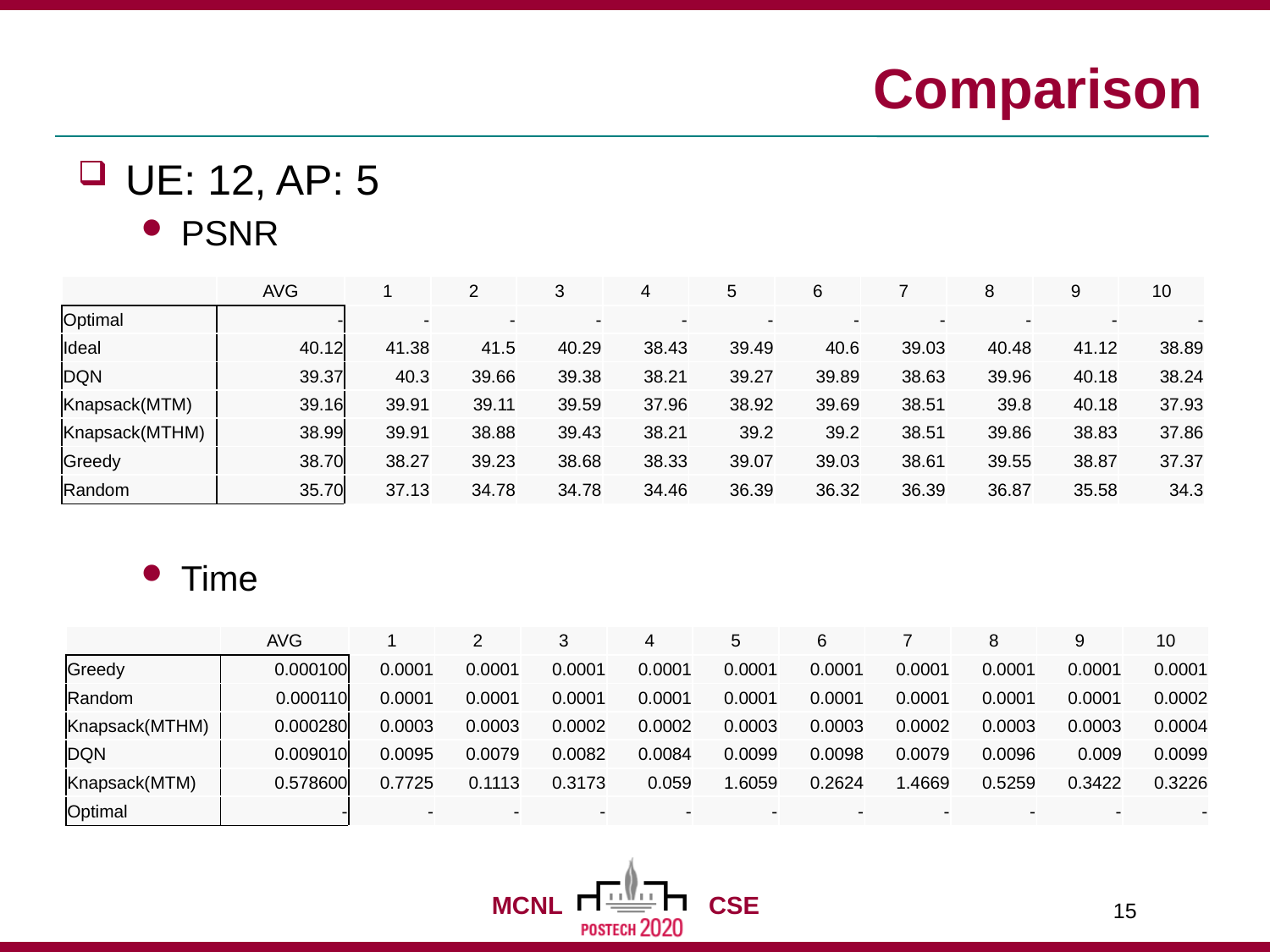

# Comparison
UE: 12, AP: 5
PSNR

Time
|  | AVG | 1 | 2 | 3 | 4 | 5 | 6 | 7 | 8 | 9 | 10 |
| --- | --- | --- | --- | --- | --- | --- | --- | --- | --- | --- | --- |
| Optimal | - | - | - | - | - | - | - | - | - | - | - |
| Ideal | 40.12 | 41.38 | 41.5 | 40.29 | 38.43 | 39.49 | 40.6 | 39.03 | 40.48 | 41.12 | 38.89 |
| DQN | 39.37 | 40.3 | 39.66 | 39.38 | 38.21 | 39.27 | 39.89 | 38.63 | 39.96 | 40.18 | 38.24 |
| Knapsack(MTM) | 39.16 | 39.91 | 39.11 | 39.59 | 37.96 | 38.92 | 39.69 | 38.51 | 39.8 | 40.18 | 37.93 |
| Knapsack(MTHM) | 38.99 | 39.91 | 38.88 | 39.43 | 38.21 | 39.2 | 39.2 | 38.51 | 39.86 | 38.83 | 37.86 |
| Greedy | 38.70 | 38.27 | 39.23 | 38.68 | 38.33 | 39.07 | 39.03 | 38.61 | 39.55 | 38.87 | 37.37 |
| Random | 35.70 | 37.13 | 34.78 | 34.78 | 34.46 | 36.39 | 36.32 | 36.39 | 36.87 | 35.58 | 34.3 |
|  | AVG | 1 | 2 | 3 | 4 | 5 | 6 | 7 | 8 | 9 | 10 |
| --- | --- | --- | --- | --- | --- | --- | --- | --- | --- | --- | --- |
| Greedy | 0.000100 | 0.0001 | 0.0001 | 0.0001 | 0.0001 | 0.0001 | 0.0001 | 0.0001 | 0.0001 | 0.0001 | 0.0001 |
| Random | 0.000110 | 0.0001 | 0.0001 | 0.0001 | 0.0001 | 0.0001 | 0.0001 | 0.0001 | 0.0001 | 0.0001 | 0.0002 |
| Knapsack(MTHM) | 0.000280 | 0.0003 | 0.0003 | 0.0002 | 0.0002 | 0.0003 | 0.0003 | 0.0002 | 0.0003 | 0.0003 | 0.0004 |
| DQN | 0.009010 | 0.0095 | 0.0079 | 0.0082 | 0.0084 | 0.0099 | 0.0098 | 0.0079 | 0.0096 | 0.009 | 0.0099 |
| Knapsack(MTM) | 0.578600 | 0.7725 | 0.1113 | 0.3173 | 0.059 | 1.6059 | 0.2624 | 1.4669 | 0.5259 | 0.3422 | 0.3226 |
| Optimal | - | - | - | - | - | - | - | - | - | - | - |
15